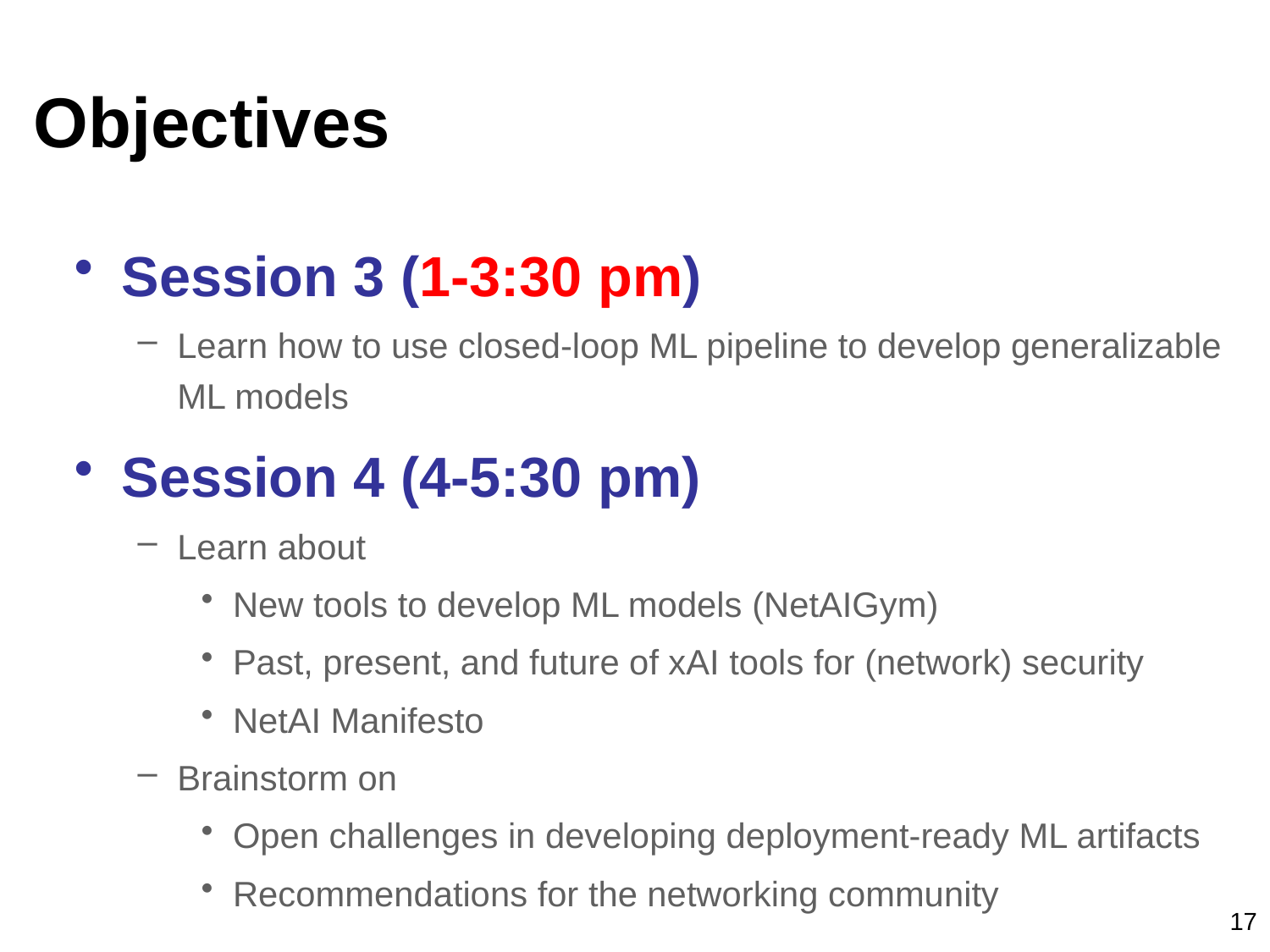

# Objectives
Session 3 (1-3:30 pm)
Learn how to use closed-loop ML pipeline to develop generalizable ML models
Session 4 (4-5:30 pm)
Learn about
New tools to develop ML models (NetAIGym)
Past, present, and future of xAI tools for (network) security
NetAI Manifesto
Brainstorm on
Open challenges in developing deployment-ready ML artifacts
Recommendations for the networking community

17